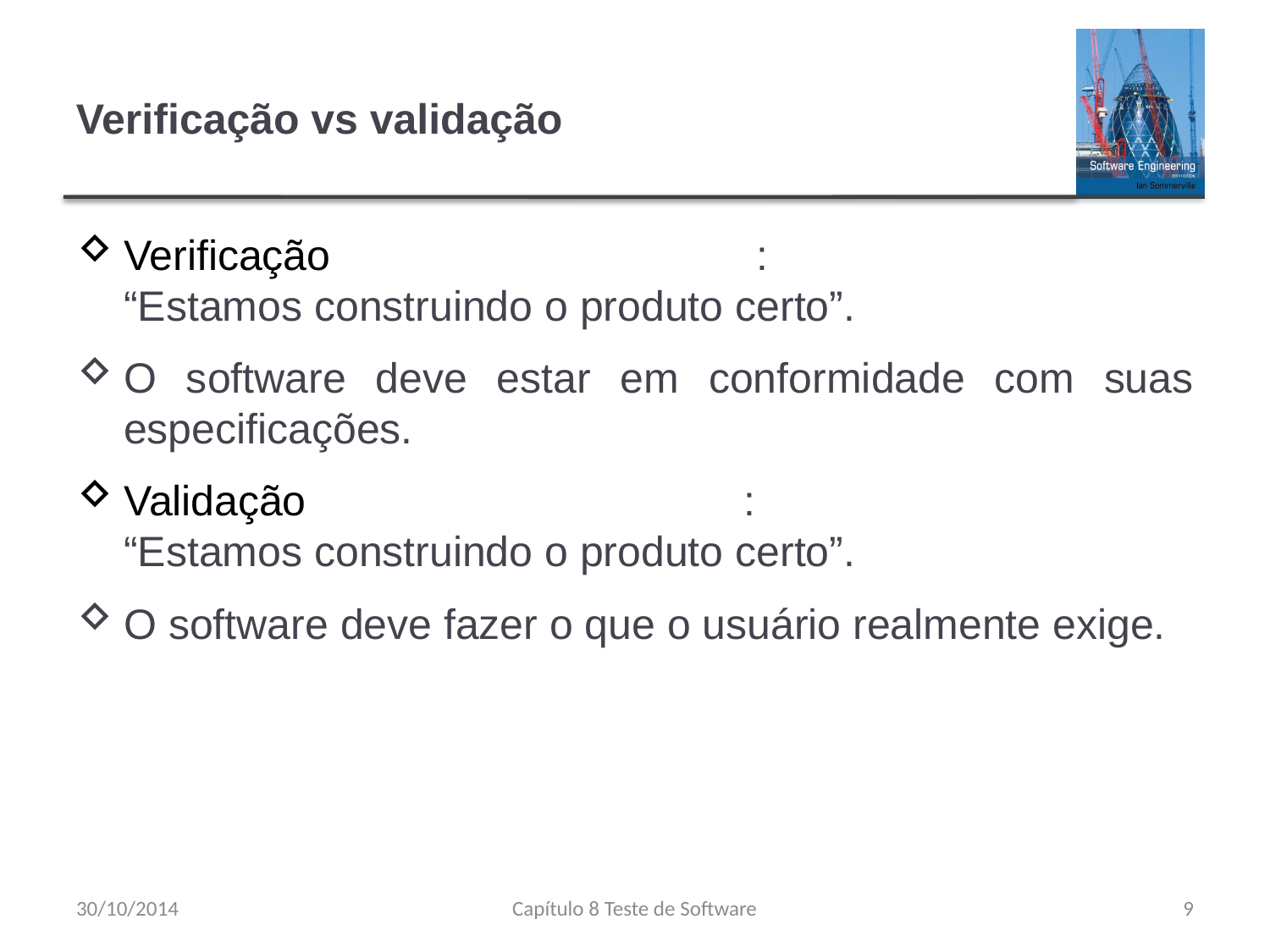

# Verificação vs validação
Verificação :
“Estamos construindo o produto certo”.
O software deve estar em conformidade com suas especificações.
Validação :
“Estamos construindo o produto certo”.
O software deve fazer o que o usuário realmente exige.
30/10/2014
Capítulo 8 Teste de Software
9